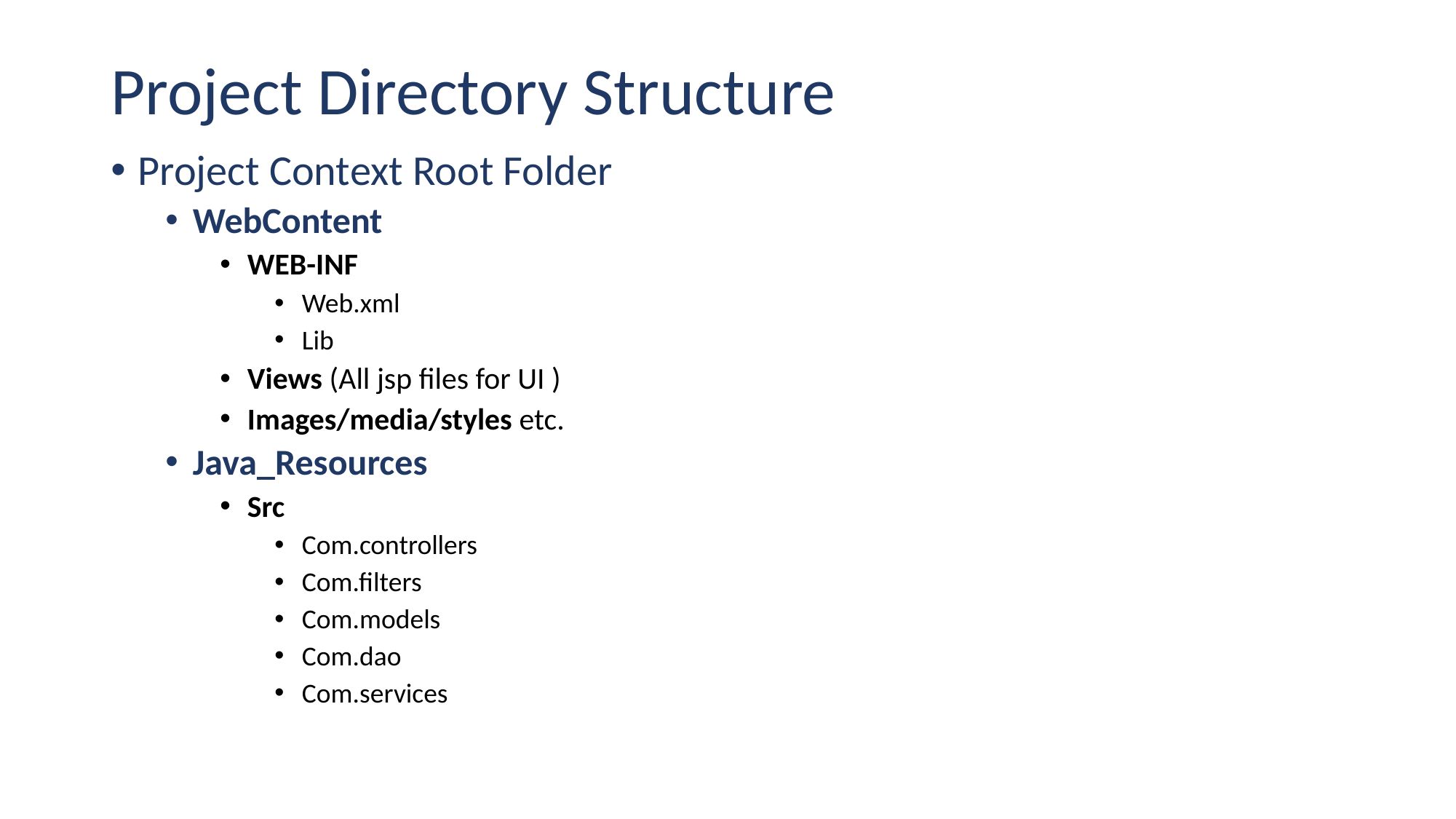

# Project Directory Structure
Project Context Root Folder
WebContent
WEB-INF
Web.xml
Lib
Views (All jsp files for UI )
Images/media/styles etc.
Java_Resources
Src
Com.controllers
Com.filters
Com.models
Com.dao
Com.services